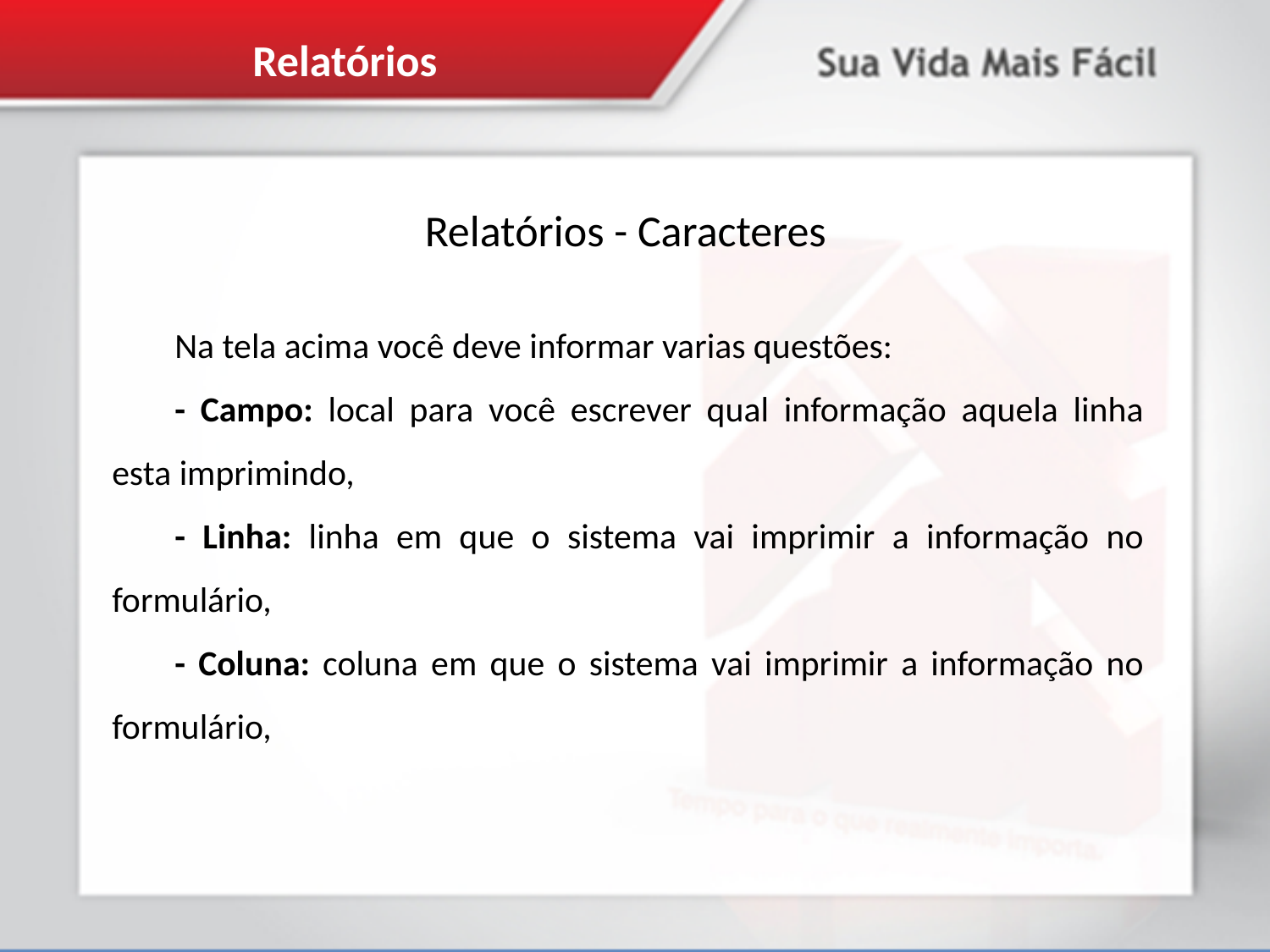

Relatórios
Relatórios - Caracteres
Na tela acima você deve informar varias questões:
- Campo: local para você escrever qual informação aquela linha esta imprimindo,
- Linha: linha em que o sistema vai imprimir a informação no formulário,
- Coluna: coluna em que o sistema vai imprimir a informação no formulário,